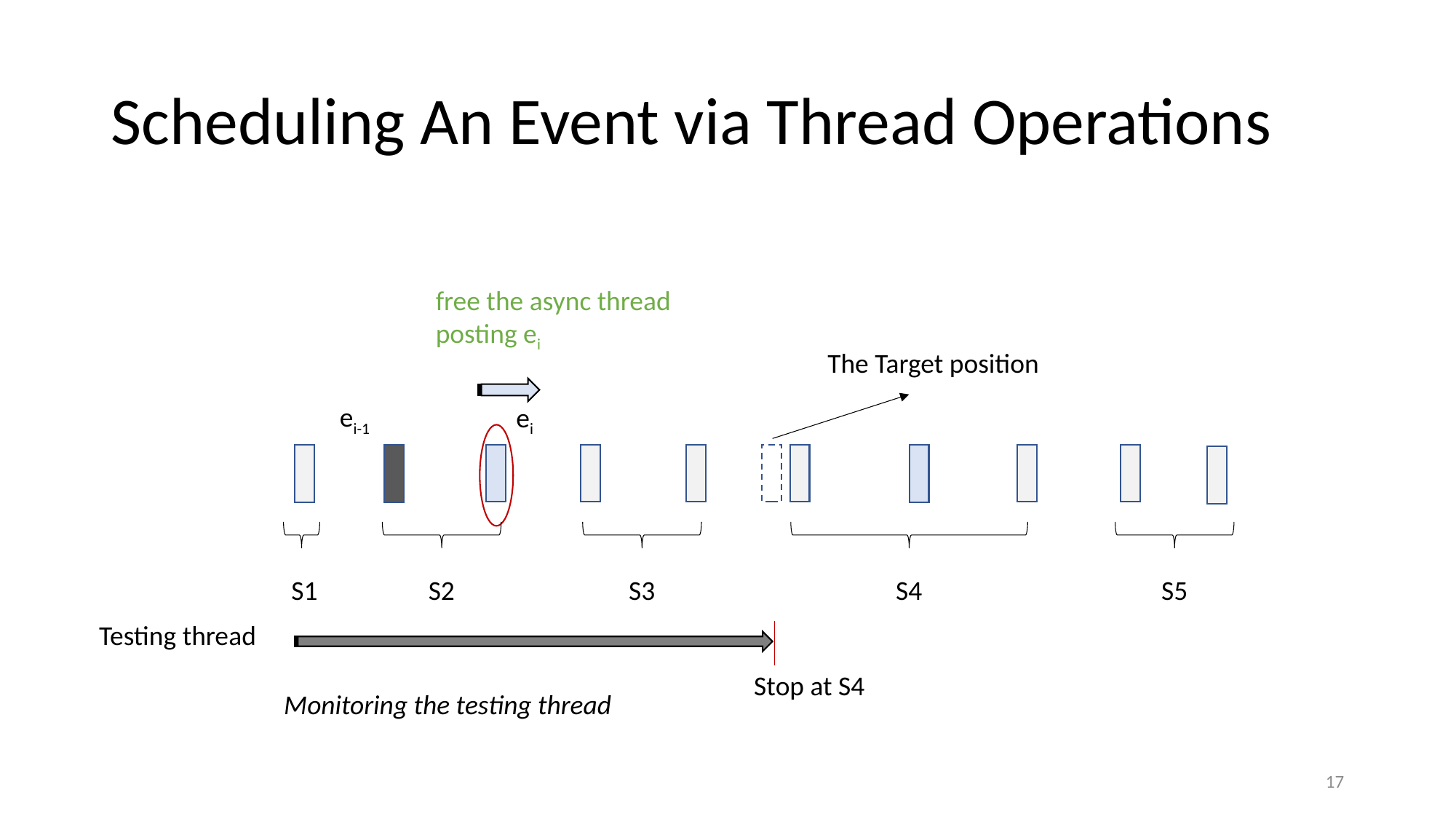

# Scheduling An Event via Thread Operations
free the async thread posting ei

The Target position

ei-1
ei

S1
S2
S3
S4
S5
Testing thread

Stop at S4
Monitoring the testing thread
17